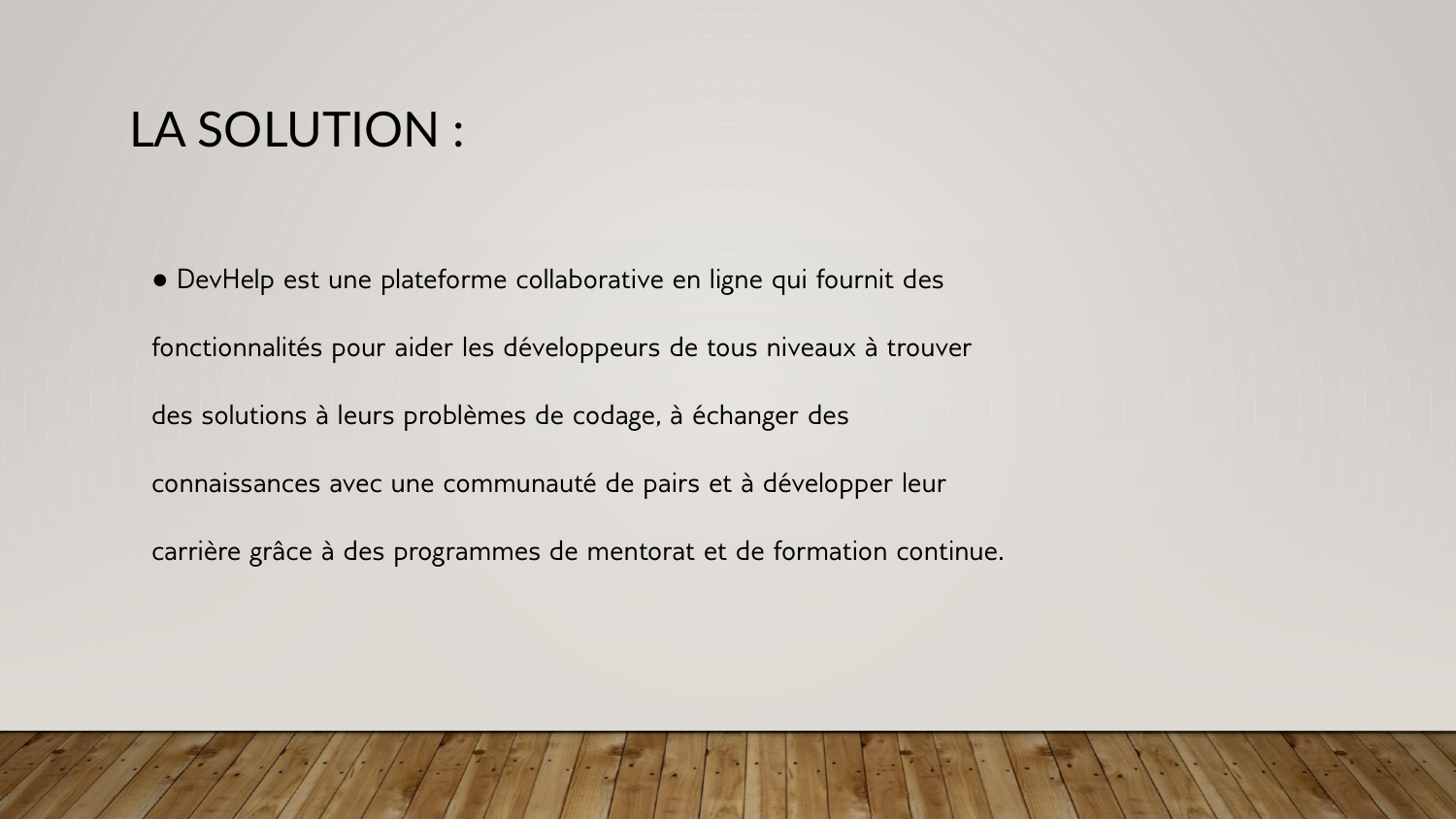

# LA SOLUTION :
● DevHelp est une plateforme collaborative en ligne qui fournit des fonctionnalités pour aider les développeurs de tous niveaux à trouver des solutions à leurs problèmes de codage, à échanger des connaissances avec une communauté de pairs et à développer leur carrière grâce à des programmes de mentorat et de formation continue.